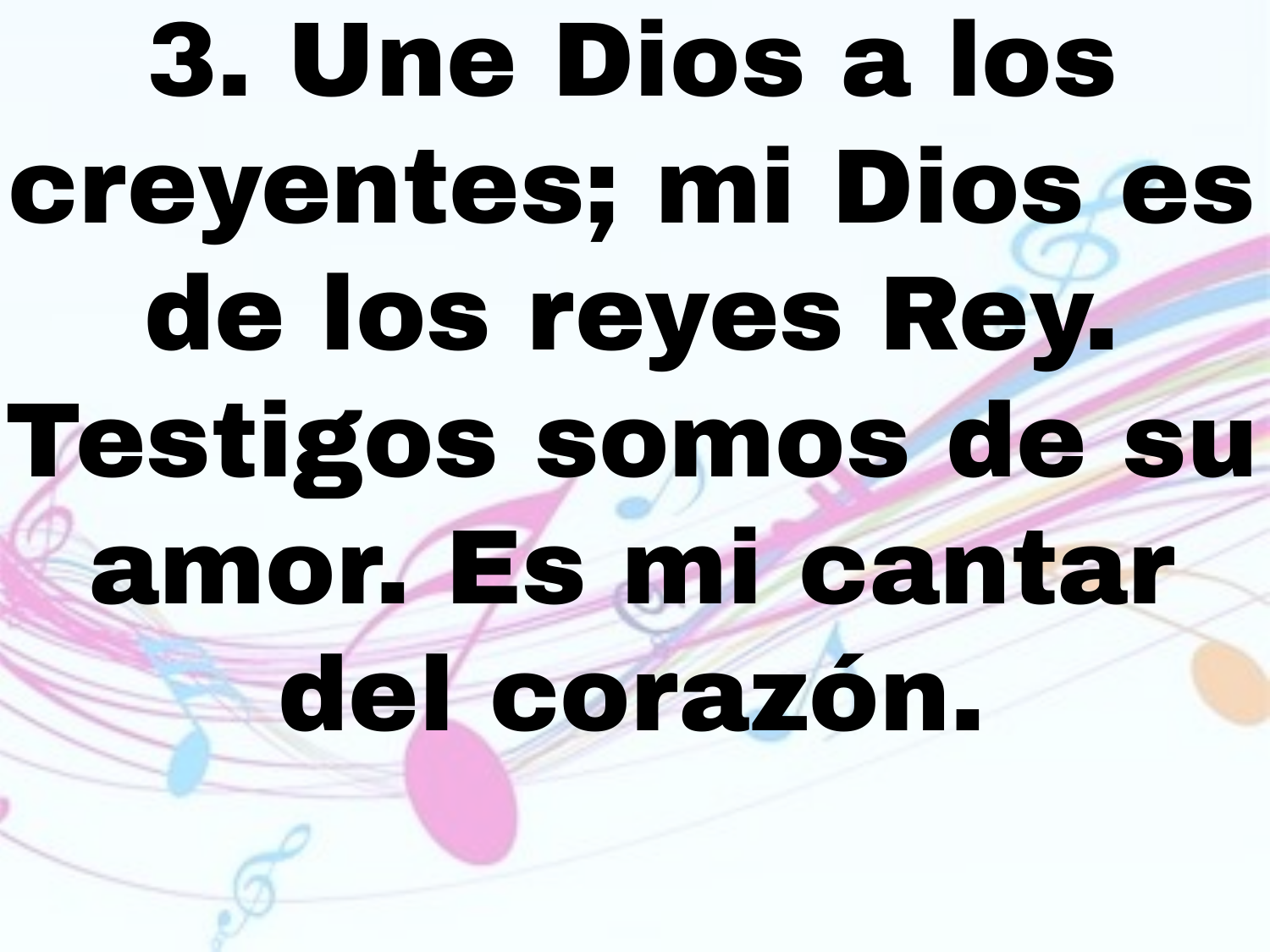

3. Une Dios a los creyentes; mi Dios es de los reyes Rey. Testigos somos de su amor. Es mi cantar del corazón.